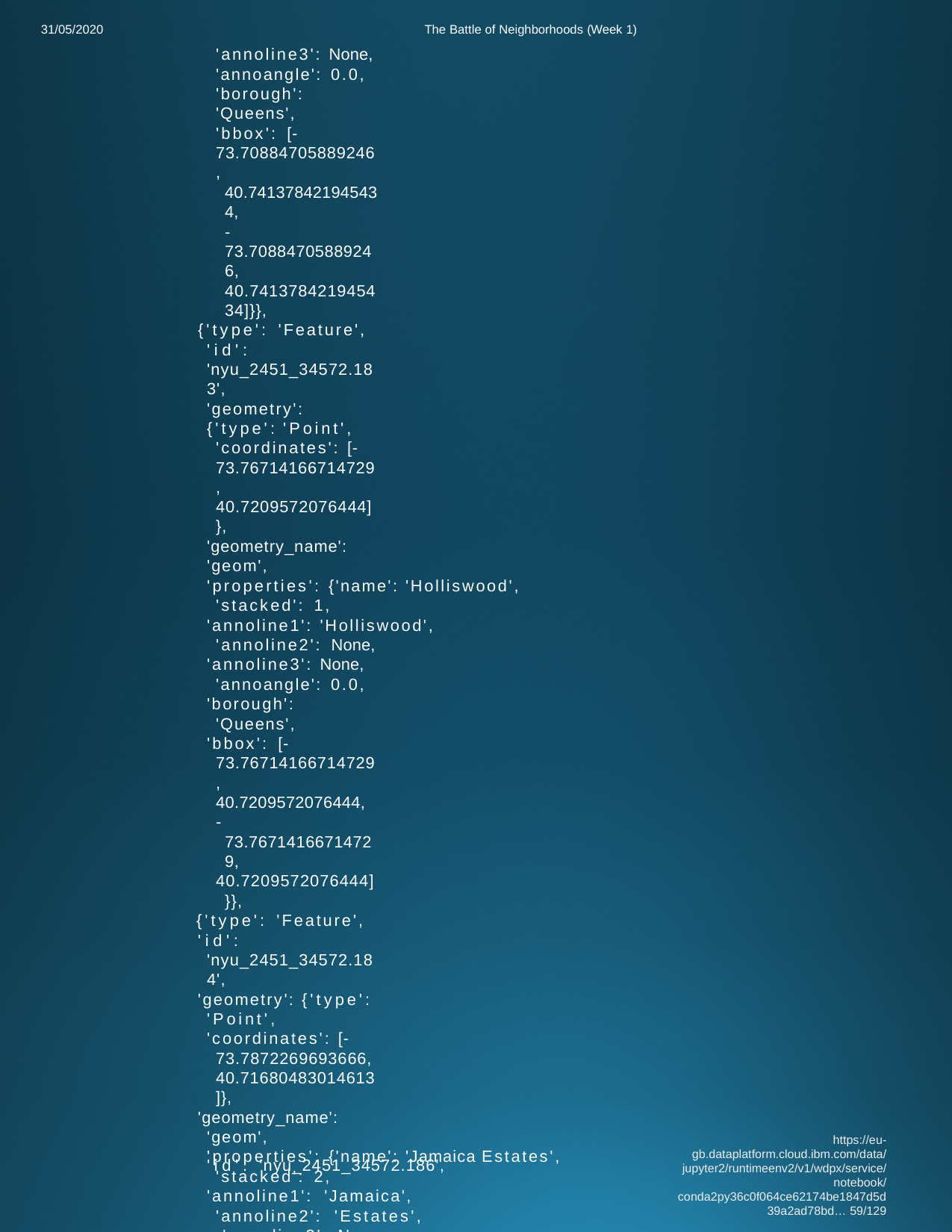

31/05/2020
The Battle of Neighborhoods (Week 1)
'annoline3': None,  'annoangle': 0.0,
'borough': 'Queens',
'bbox': [-73.70884705889246,
40.741378421945434,
-73.70884705889246,
40.741378421945434]}},
{'type': 'Feature',
'id': 'nyu_2451_34572.183',
'geometry': {'type': 'Point',
'coordinates': [-73.76714166714729, 40.7209572076444]},
'geometry_name': 'geom',
'properties': {'name': 'Holliswood',  'stacked': 1,
'annoline1': 'Holliswood',  'annoline2': None,
'annoline3': None,  'annoangle': 0.0,
'borough': 'Queens',
'bbox': [-73.76714166714729,
40.7209572076444,
-73.76714166714729,
40.7209572076444]}},
{'type': 'Feature',
'id': 'nyu_2451_34572.184',
'geometry': {'type': 'Point',
'coordinates': [-73.7872269693666, 40.71680483014613]},
'geometry_name': 'geom',
'properties': {'name': 'Jamaica Estates',  'stacked': 2,
'annoline1': 'Jamaica',  'annoline2': 'Estates',  'annoline3': None,
'annoangle': 0.0,
'borough': 'Queens',
'bbox': [-73.7872269693666,
40.71680483014613,
-73.7872269693666,
40.71680483014613]}},
{'type': 'Feature',
'id': 'nyu_2451_34572.185',
'geometry': {'type': 'Point',
'coordinates': [-73.82580915110559, 40.7445723092867]},
'geometry_name': 'geom',
'properties': {'name': 'Queensboro Hill',  'stacked': 2,
'annoline1': 'Queensboro',  'annoline2': 'Hill',
'annoline3': None,  'annoangle': 0.0,
'borough': 'Queens',
'bbox': [-73.82580915110559,
40.7445723092867,
-73.82580915110559,
40.7445723092867]}},
{'type': 'Feature',
https://eu-gb.dataplatform.cloud.ibm.com/data/jupyter2/runtimeenv2/v1/wdpx/service/notebook/conda2py36c0f064ce62174be1847d5d39a2ad78bd… 59/129
'id': 'nyu_2451_34572.186',